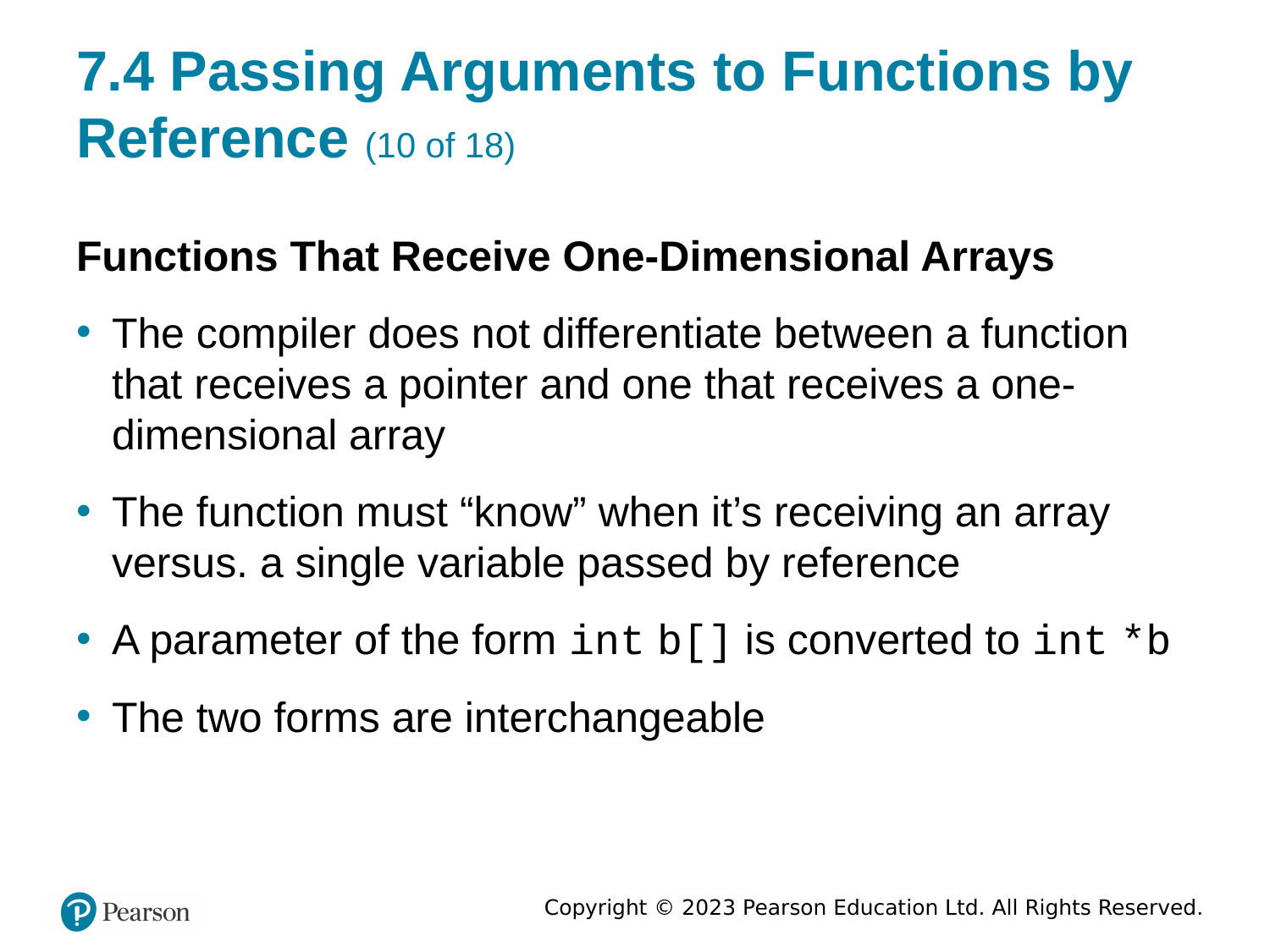

# 7.4 Passing Arguments to Functions by Reference (10 of 18)
Functions That Receive One-Dimensional Arrays
The compiler does not differentiate between a function that receives a pointer and one that receives a one-dimensional array
The function must “know” when it’s receiving an array versus. a single variable passed by reference
A parameter of the form int b[] is converted to int *b
The two forms are interchangeable